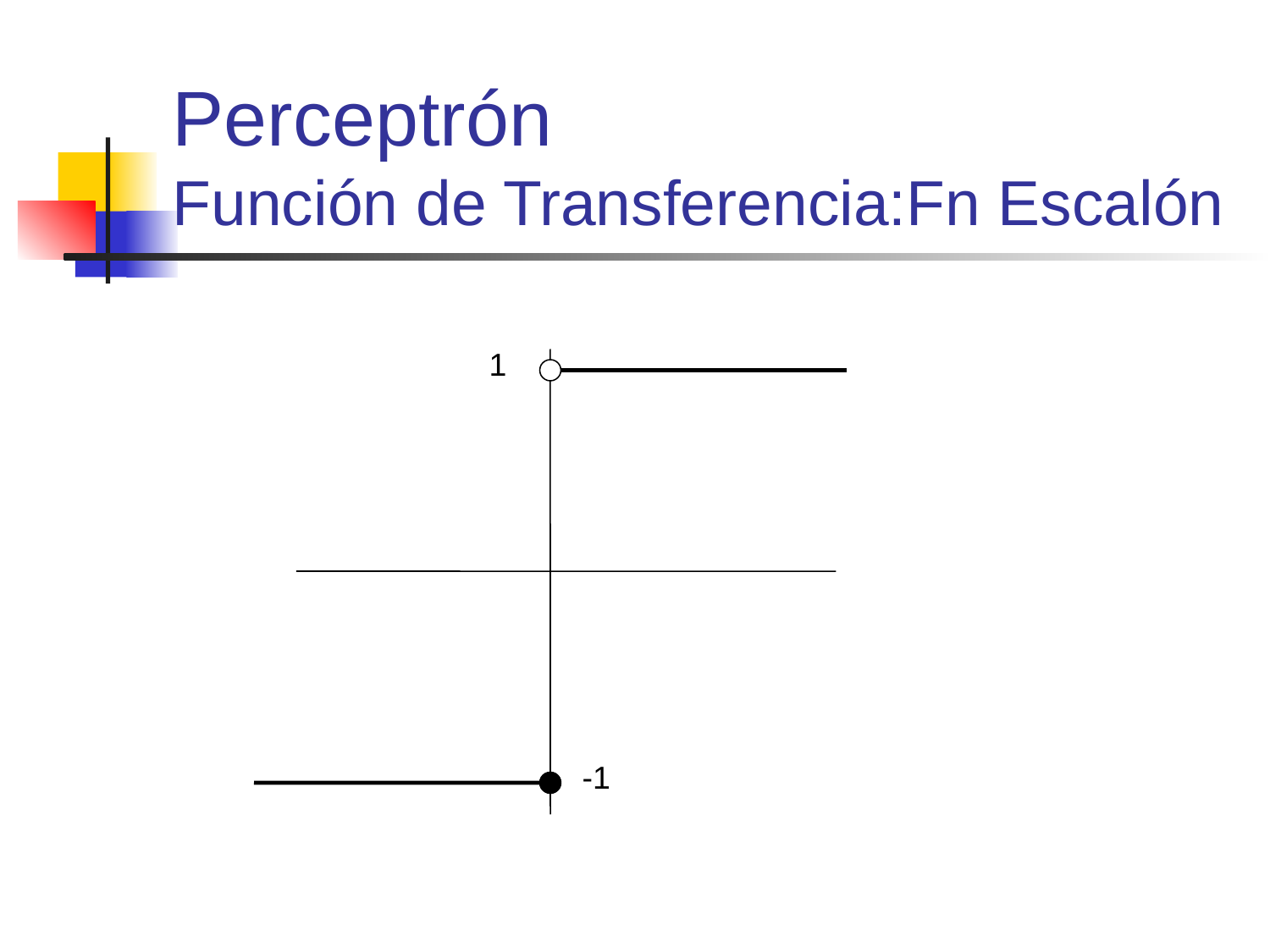

# Perceptrón Función de Transferencia:Fn Escalón
1

-1